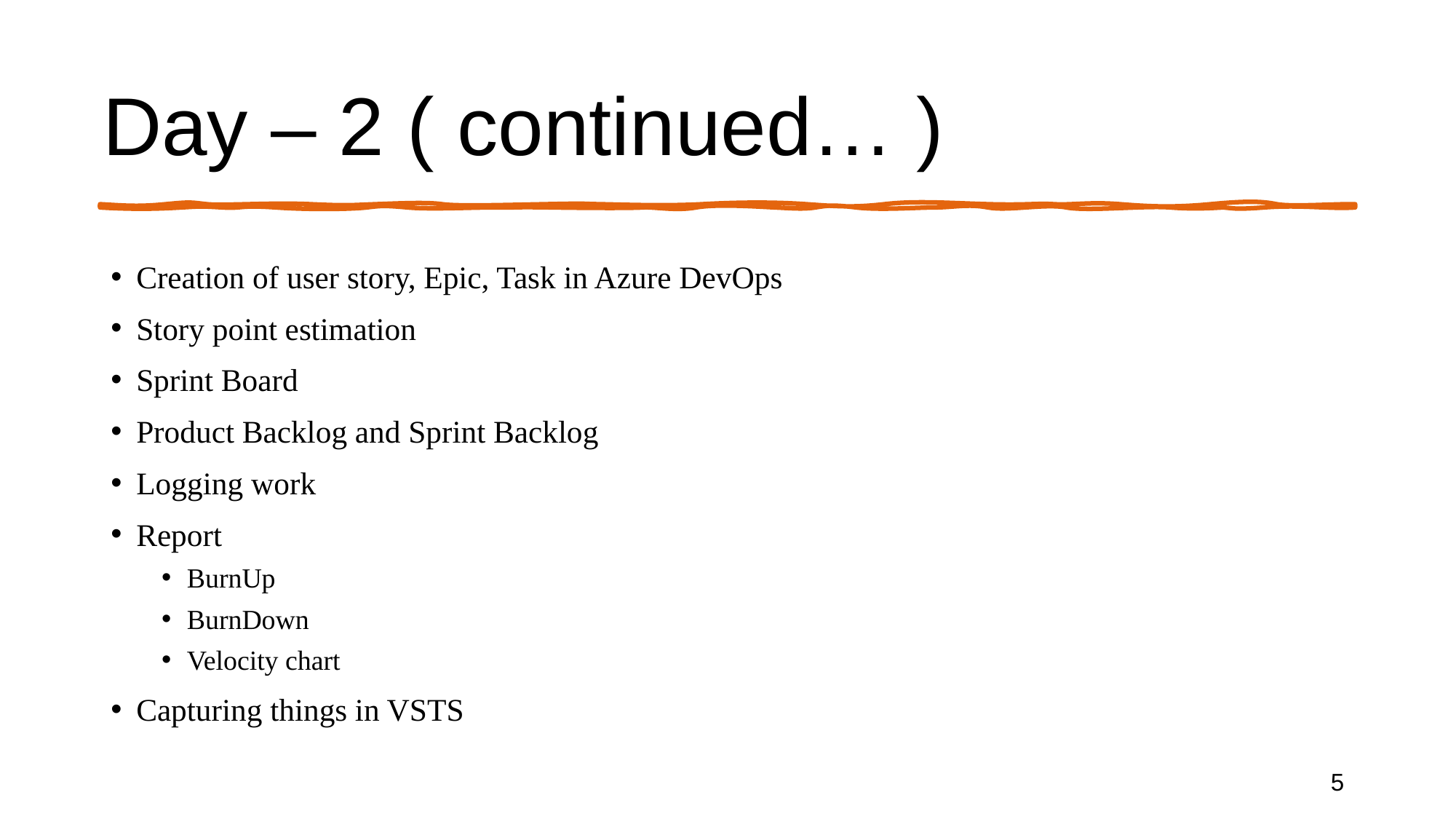

# Day – 2 ( continued… )
Creation of user story, Epic, Task in Azure DevOps
Story point estimation
Sprint Board
Product Backlog and Sprint Backlog
Logging work
Report
BurnUp
BurnDown
Velocity chart
Capturing things in VSTS

5